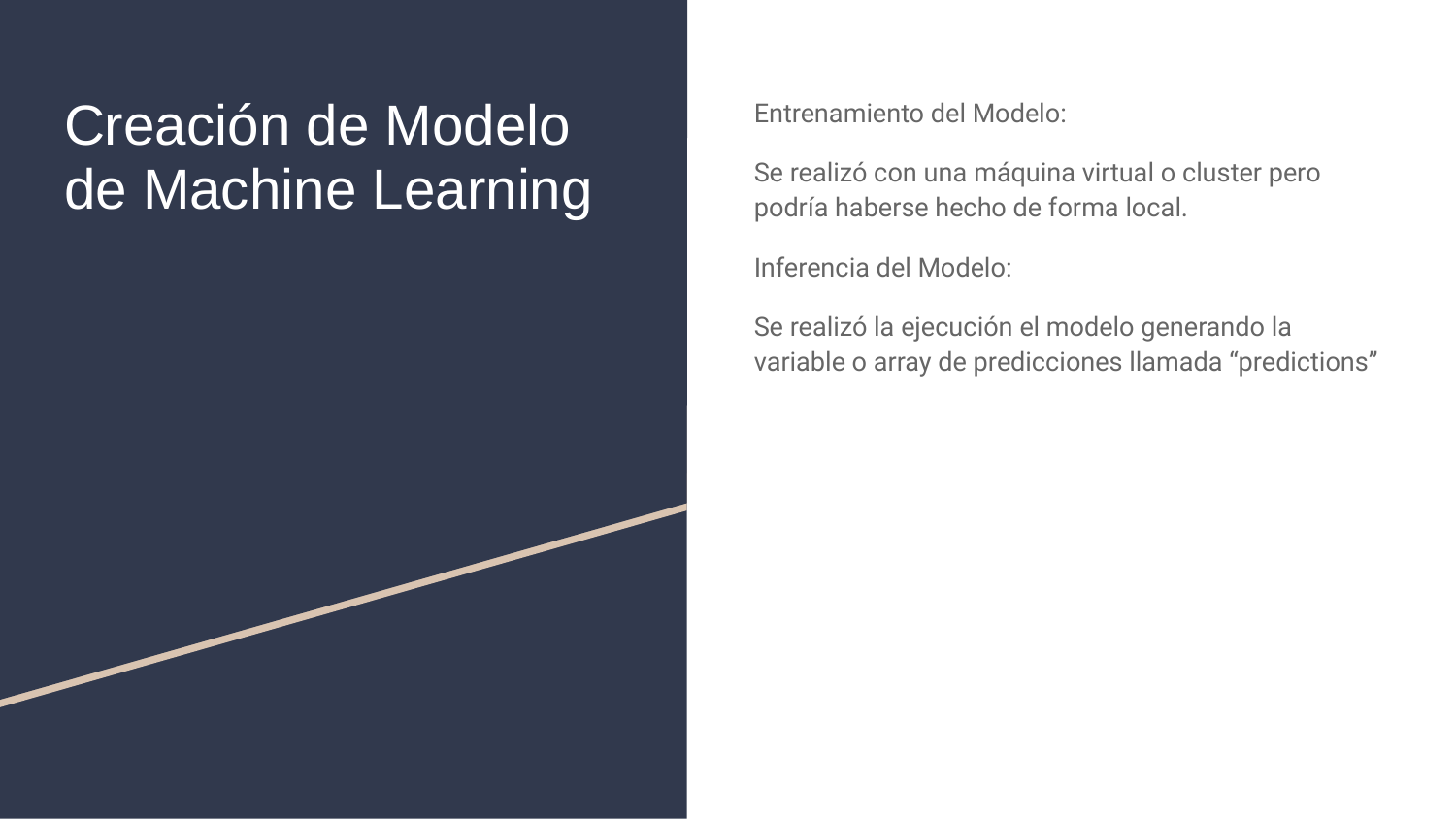

# Creación de Modelo de Machine Learning
Entrenamiento del Modelo:
Se realizó con una máquina virtual o cluster pero podría haberse hecho de forma local.
Inferencia del Modelo:
Se realizó la ejecución el modelo generando la variable o array de predicciones llamada “predictions”